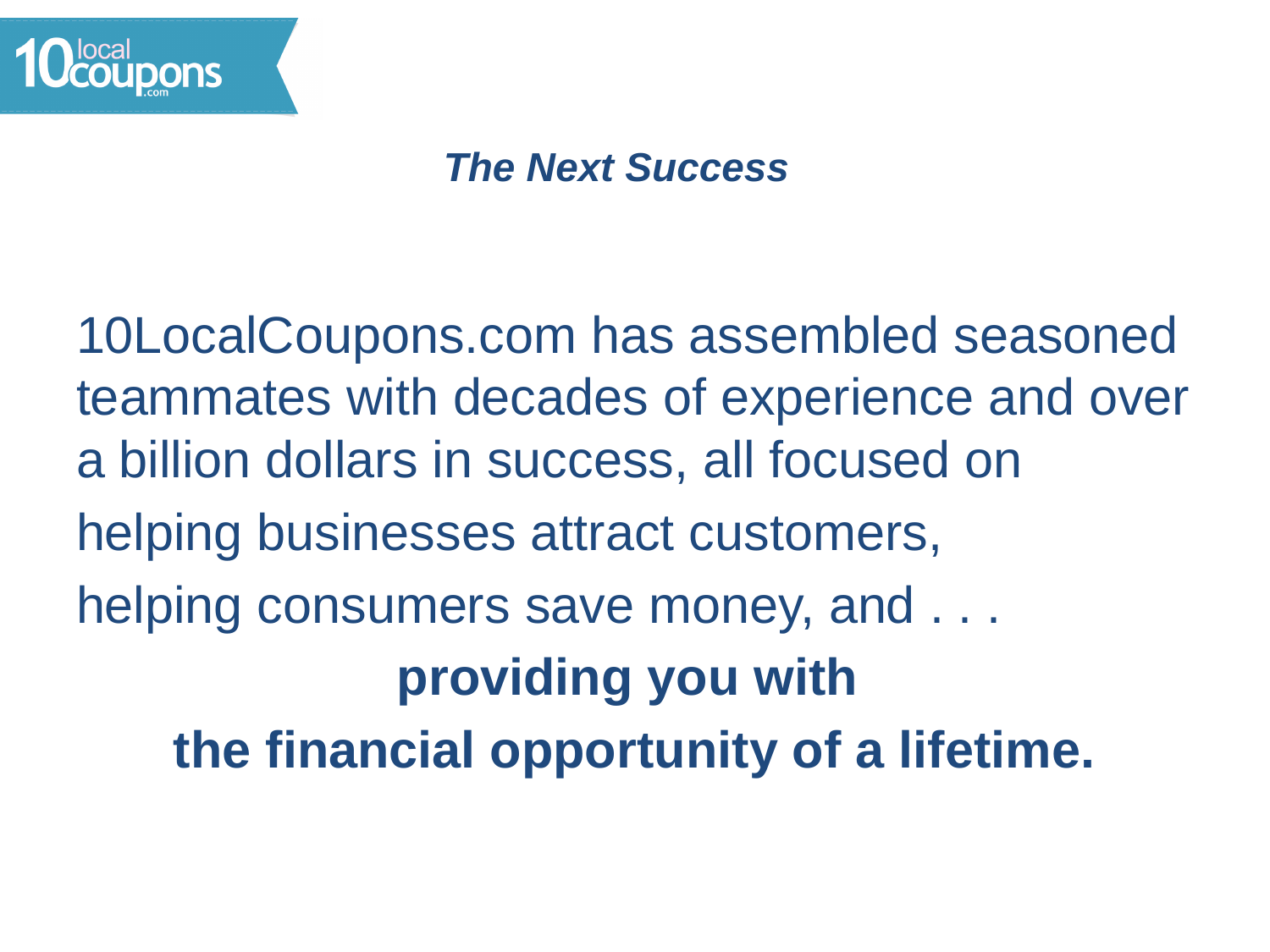

# The Next Success

10LocalCoupons.com has assembled seasoned teammates with decades of experience and over a billion dollars in success, all focused on
helping businesses attract customers,
helping consumers save money, and . . .
providing you with
the financial opportunity of a lifetime.